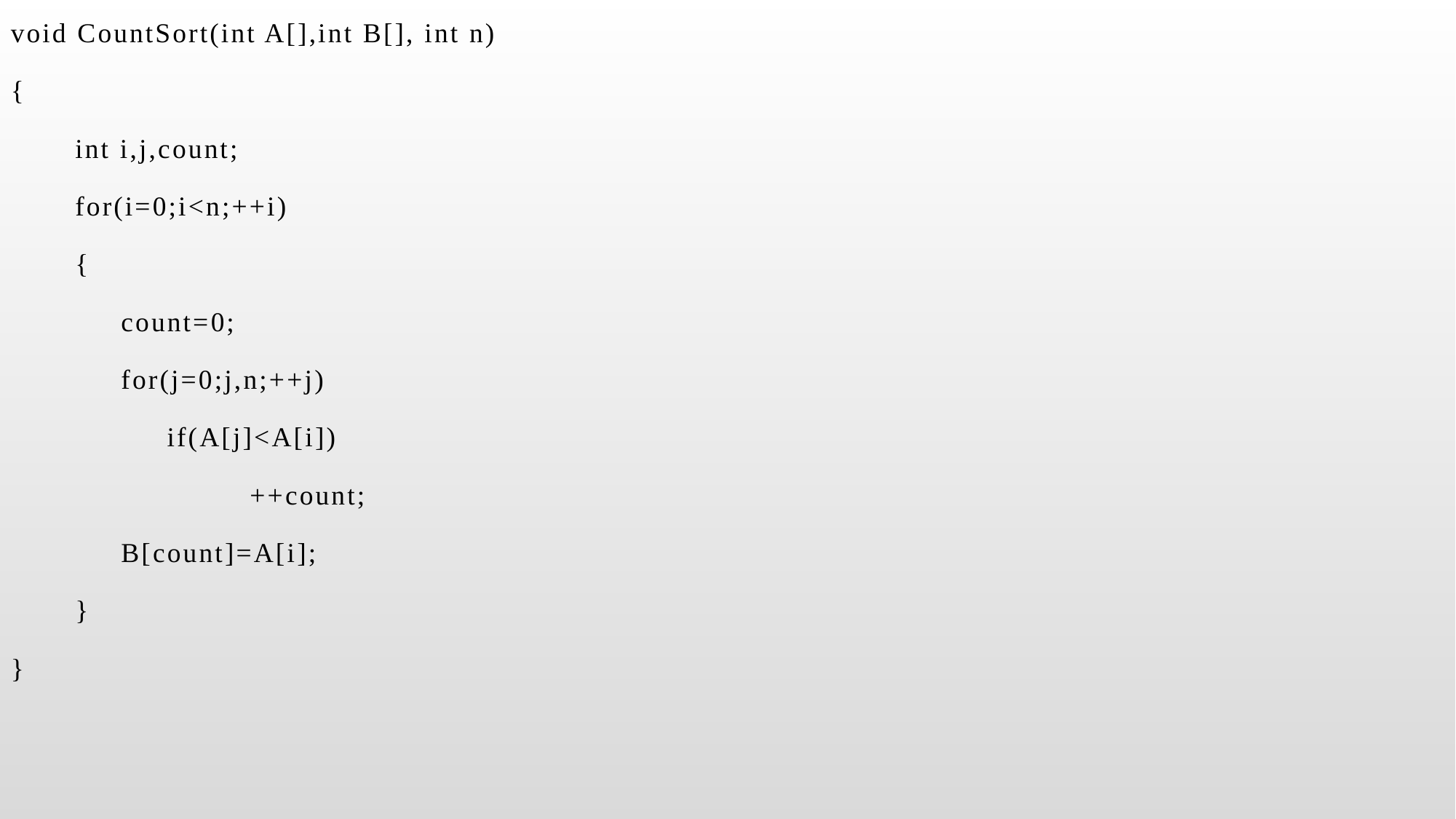

void CountSort(int A[],int B[], int n)
{
       int i,j,count;
       for(i=0;i<n;++i)
       {
            count=0;
            for(j=0;j,n;++j)
                 if(A[j]<A[i])
                          ++count;
            B[count]=A[i];
       }
}